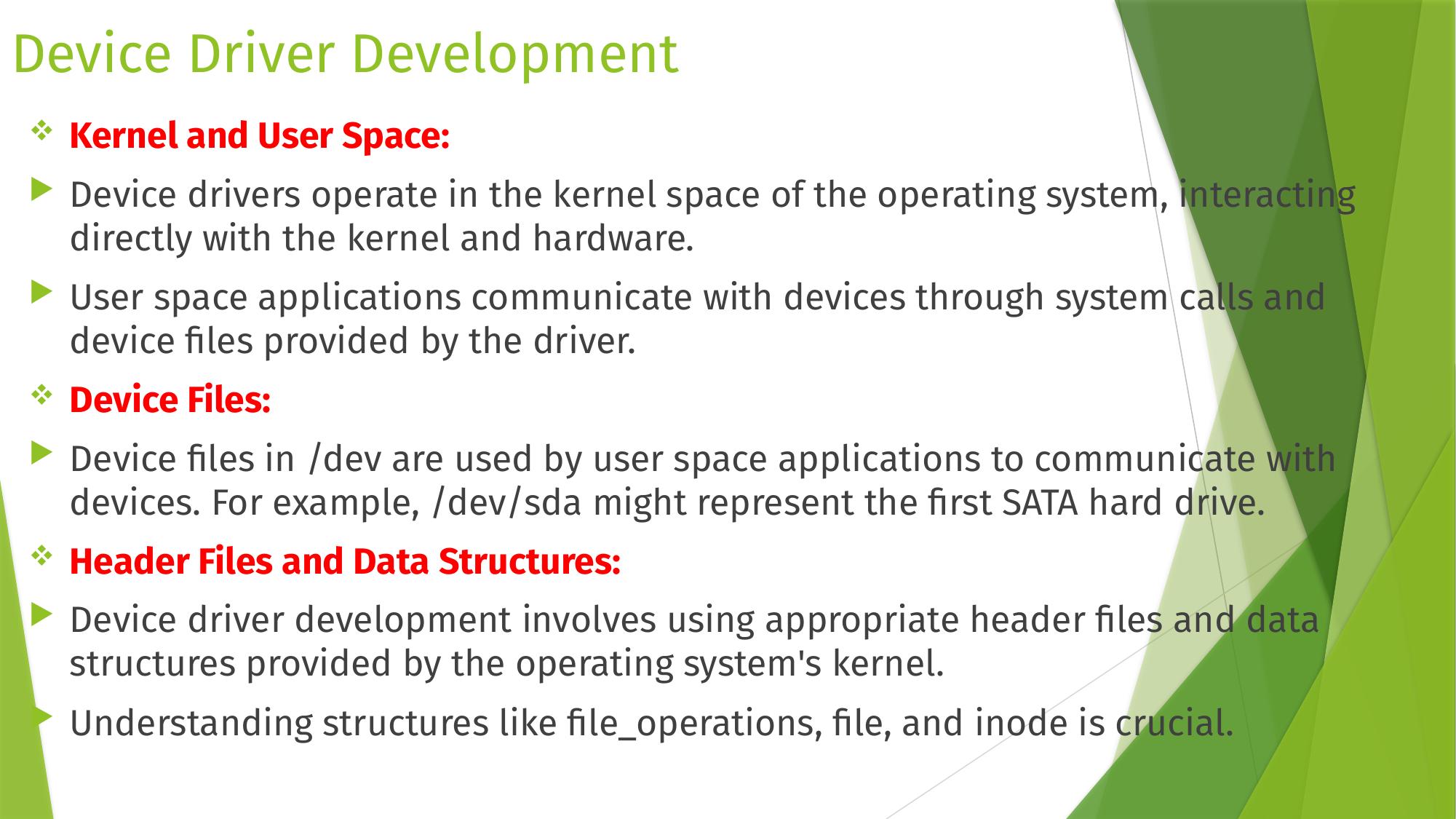

# Device Driver Development
Kernel and User Space:
Device drivers operate in the kernel space of the operating system, interacting directly with the kernel and hardware.
User space applications communicate with devices through system calls and device files provided by the driver.
Device Files:
Device files in /dev are used by user space applications to communicate with devices. For example, /dev/sda might represent the first SATA hard drive.
Header Files and Data Structures:
Device driver development involves using appropriate header files and data structures provided by the operating system's kernel.
Understanding structures like file_operations, file, and inode is crucial.